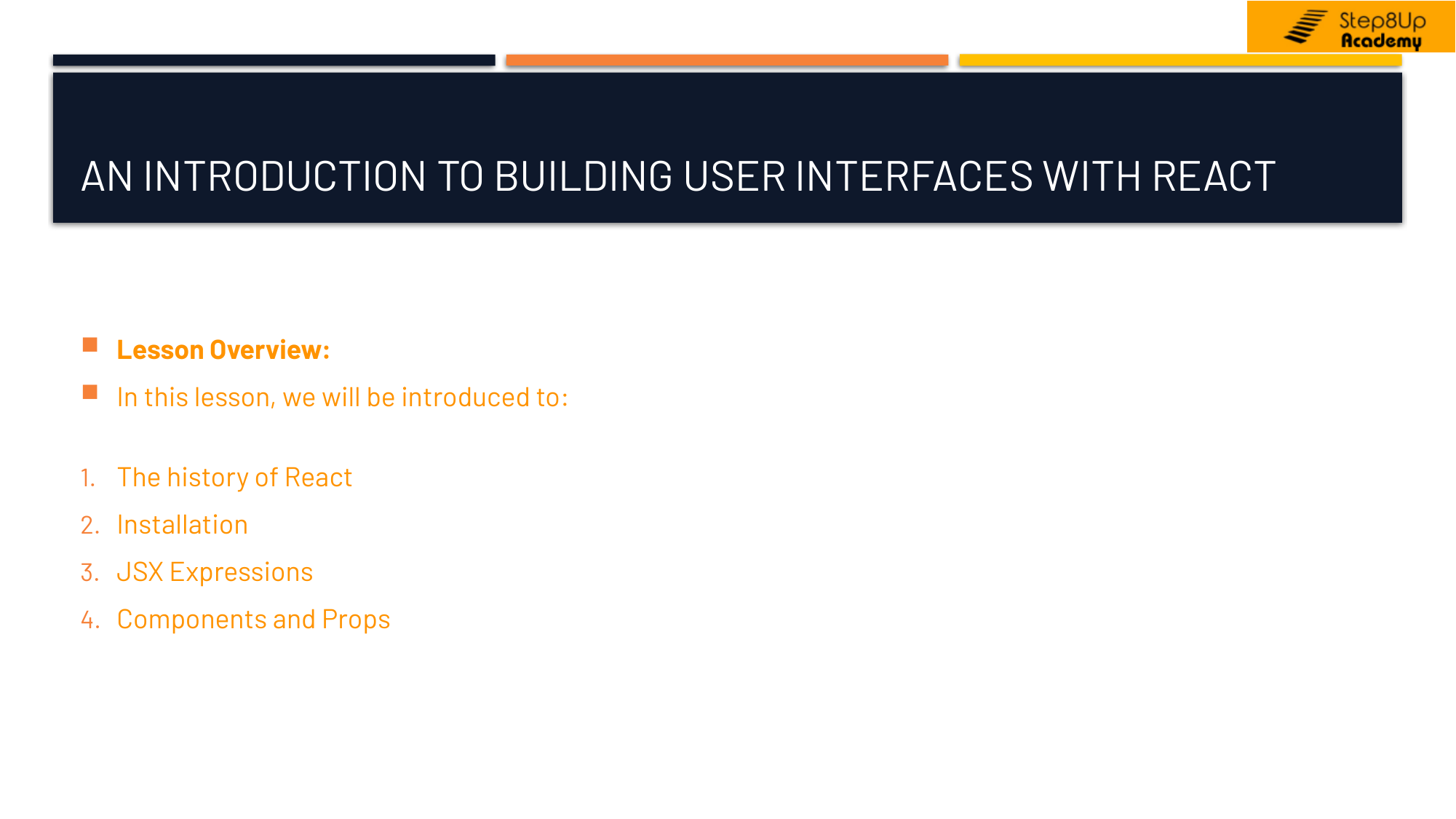

# An Introduction to Building User Interfaces with React
Lesson Overview:
In this lesson, we will be introduced to:
The history of React
Installation
JSX Expressions
Components and Props